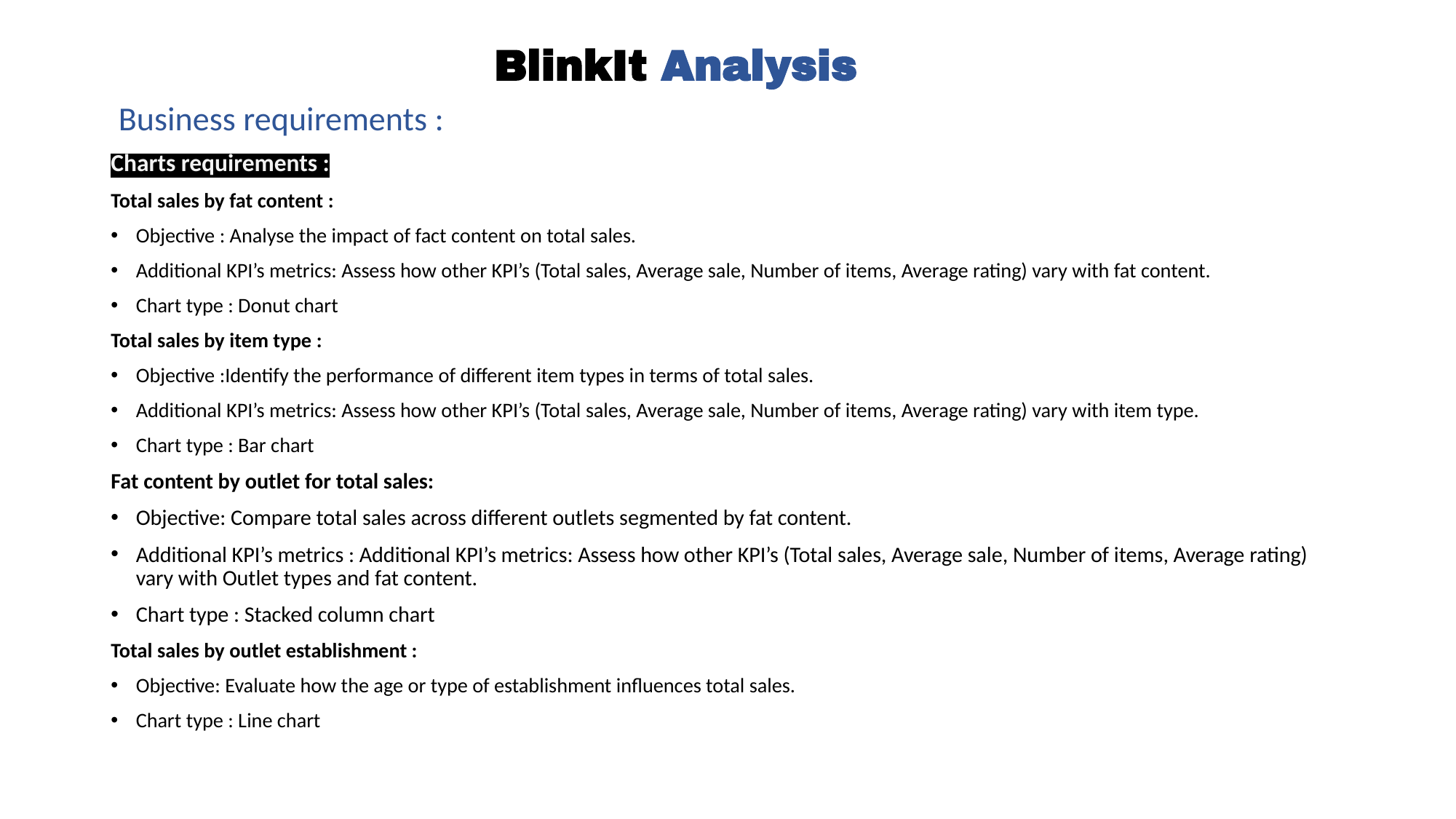

#
                           BlinkIt Analysis
 Business requirements :
Charts requirements :
Total sales by fat content :
Objective : Analyse the impact of fact content on total sales.
Additional KPI’s metrics: Assess how other KPI’s (Total sales, Average sale, Number of items, Average rating) vary with fat content.
Chart type : Donut chart
Total sales by item type :
Objective :Identify the performance of different item types in terms of total sales.
Additional KPI’s metrics: Assess how other KPI’s (Total sales, Average sale, Number of items, Average rating) vary with item type.
Chart type : Bar chart
Fat content by outlet for total sales:
Objective: Compare total sales across different outlets segmented by fat content.
Additional KPI’s metrics : Additional KPI’s metrics: Assess how other KPI’s (Total sales, Average sale, Number of items, Average rating) vary with Outlet types and fat content.
Chart type : Stacked column chart
Total sales by outlet establishment :
Objective: Evaluate how the age or type of establishment influences total sales.
Chart type : Line chart